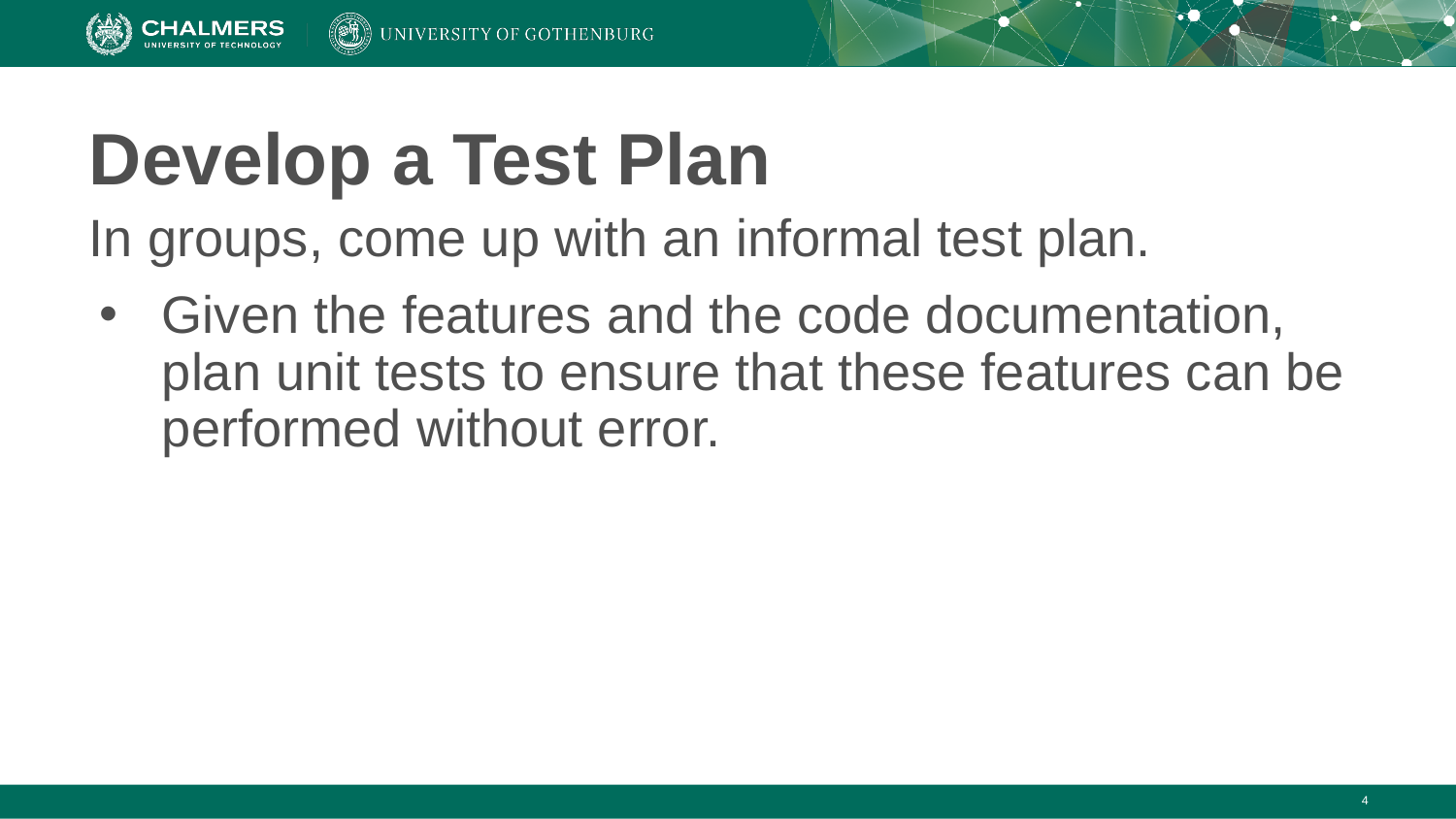

# Develop a Test Plan
In groups, come up with an informal test plan.
Given the features and the code documentation, plan unit tests to ensure that these features can be performed without error.
4